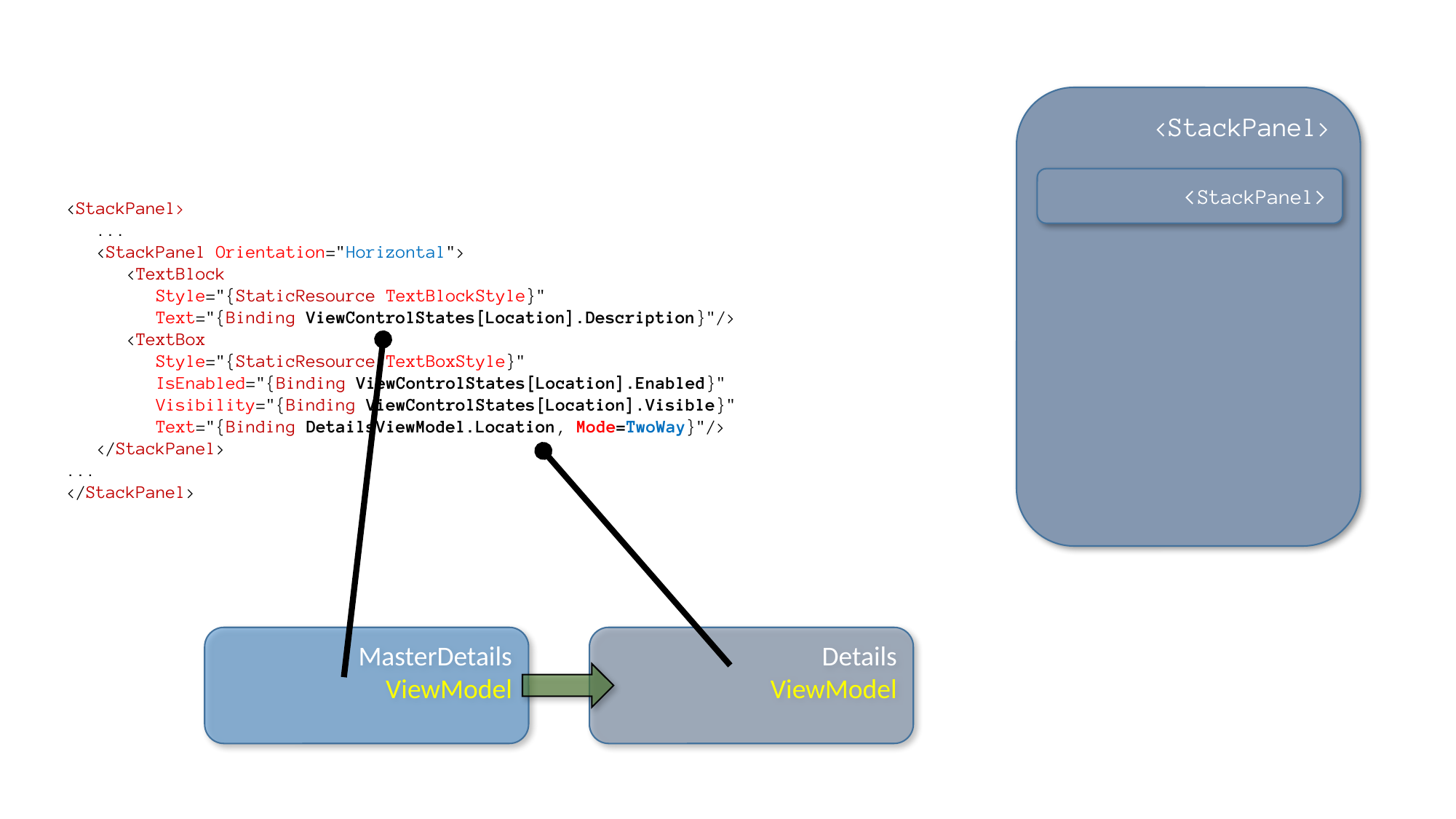

<StackPanel>
<StackPanel>
<StackPanel>
   ...
   <StackPanel Orientation="Horizontal">
      <TextBlock
         Style="{StaticResource TextBlockStyle}"
         Text="{Binding ViewControlStates[Location].Description}"/>
      <TextBox
         Style="{StaticResource TextBoxStyle}"
         IsEnabled="{Binding ViewControlStates[Location].Enabled}"
         Visibility="{Binding ViewControlStates[Location].Visible}"
         Text="{Binding DetailsViewModel.Location, Mode=TwoWay}"/>
   </StackPanel>
...
</StackPanel>

MasterDetails
ViewModel
Details
ViewModel